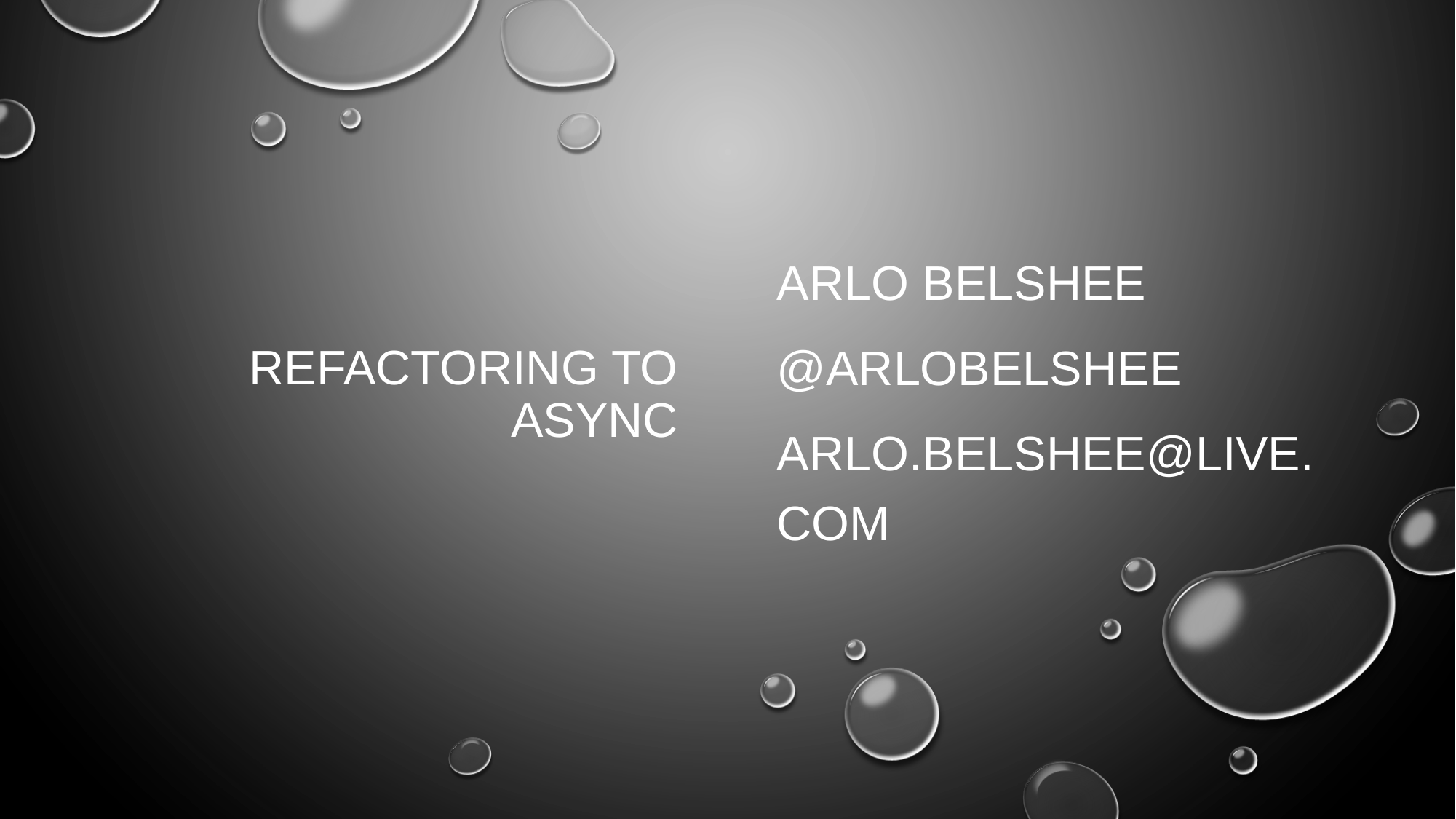

# Refactoring to Async
Arlo Belshee
@arlobelshee
Arlo.Belshee@live.com